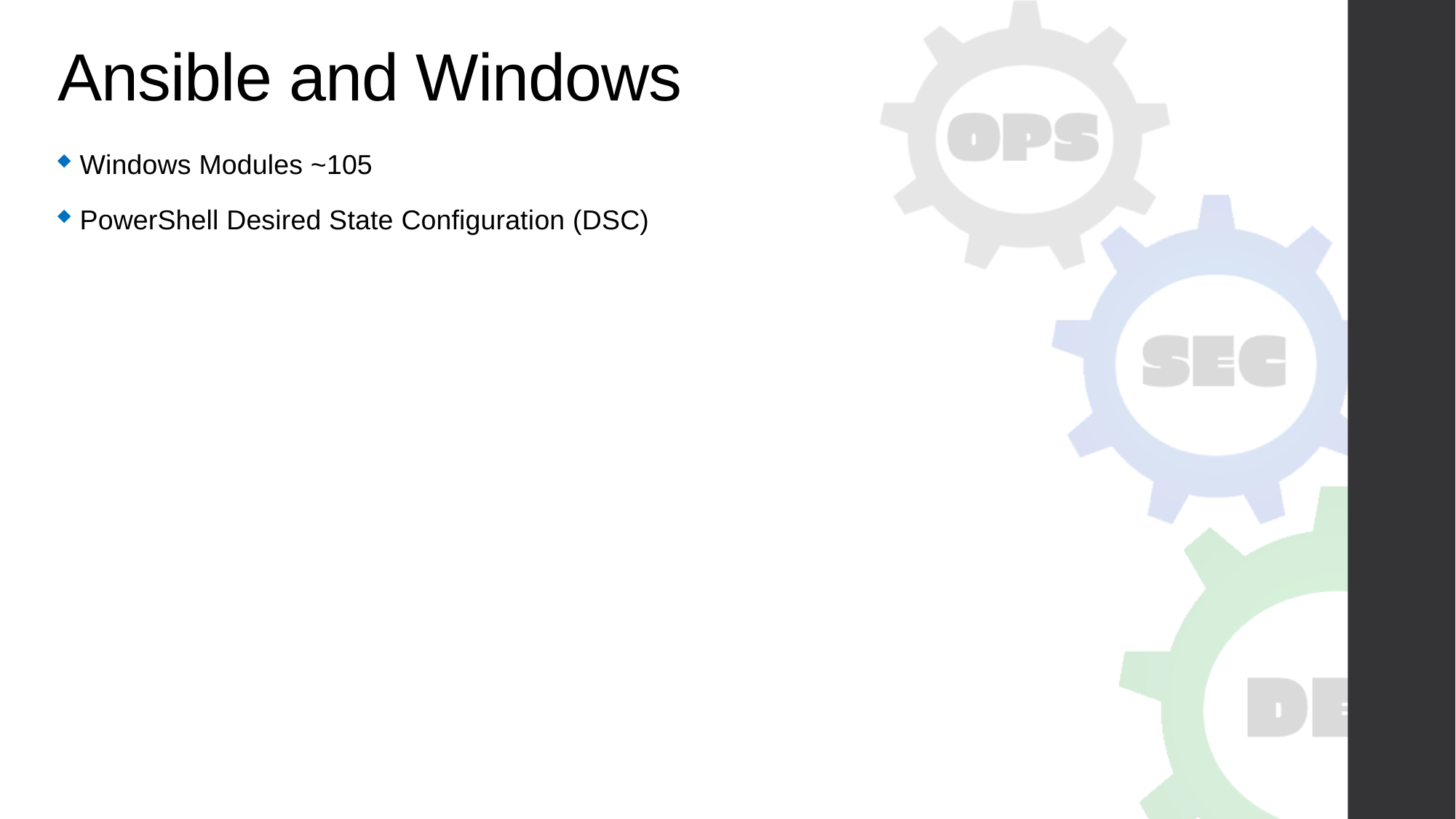

# Ansible and Windows
Windows Modules ~105
PowerShell Desired State Configuration (DSC)